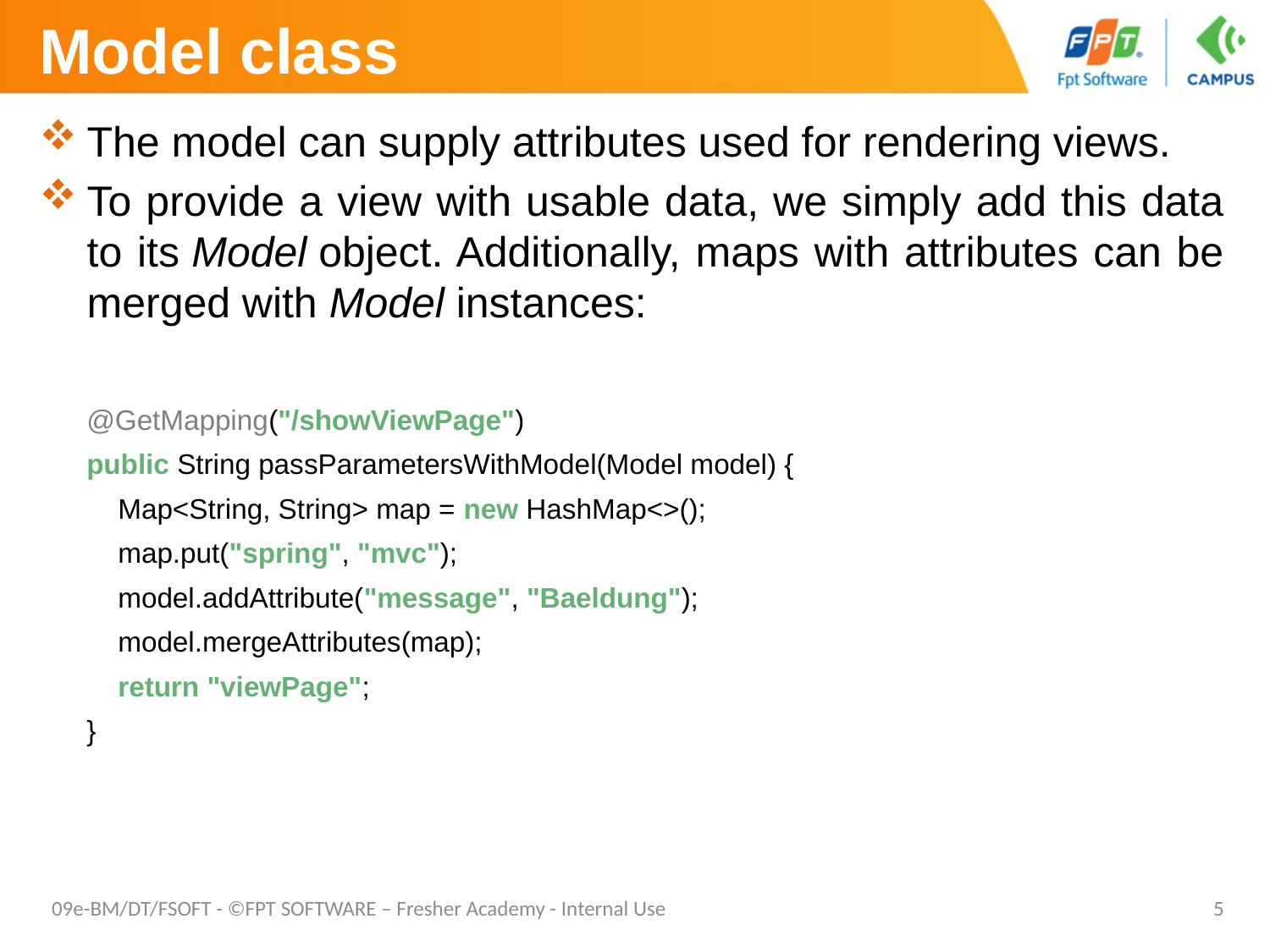

# Model class
The model can supply attributes used for rendering views.
To provide a view with usable data, we simply add this data to its Model object. Additionally, maps with attributes can be merged with Model instances:
@GetMapping("/showViewPage")
public String passParametersWithModel(Model model) {
    Map<String, String> map = new HashMap<>();
    map.put("spring", "mvc");
    model.addAttribute("message", "Baeldung");
    model.mergeAttributes(map);
    return "viewPage";
}
09e-BM/DT/FSOFT - ©FPT SOFTWARE – Fresher Academy - Internal Use
5